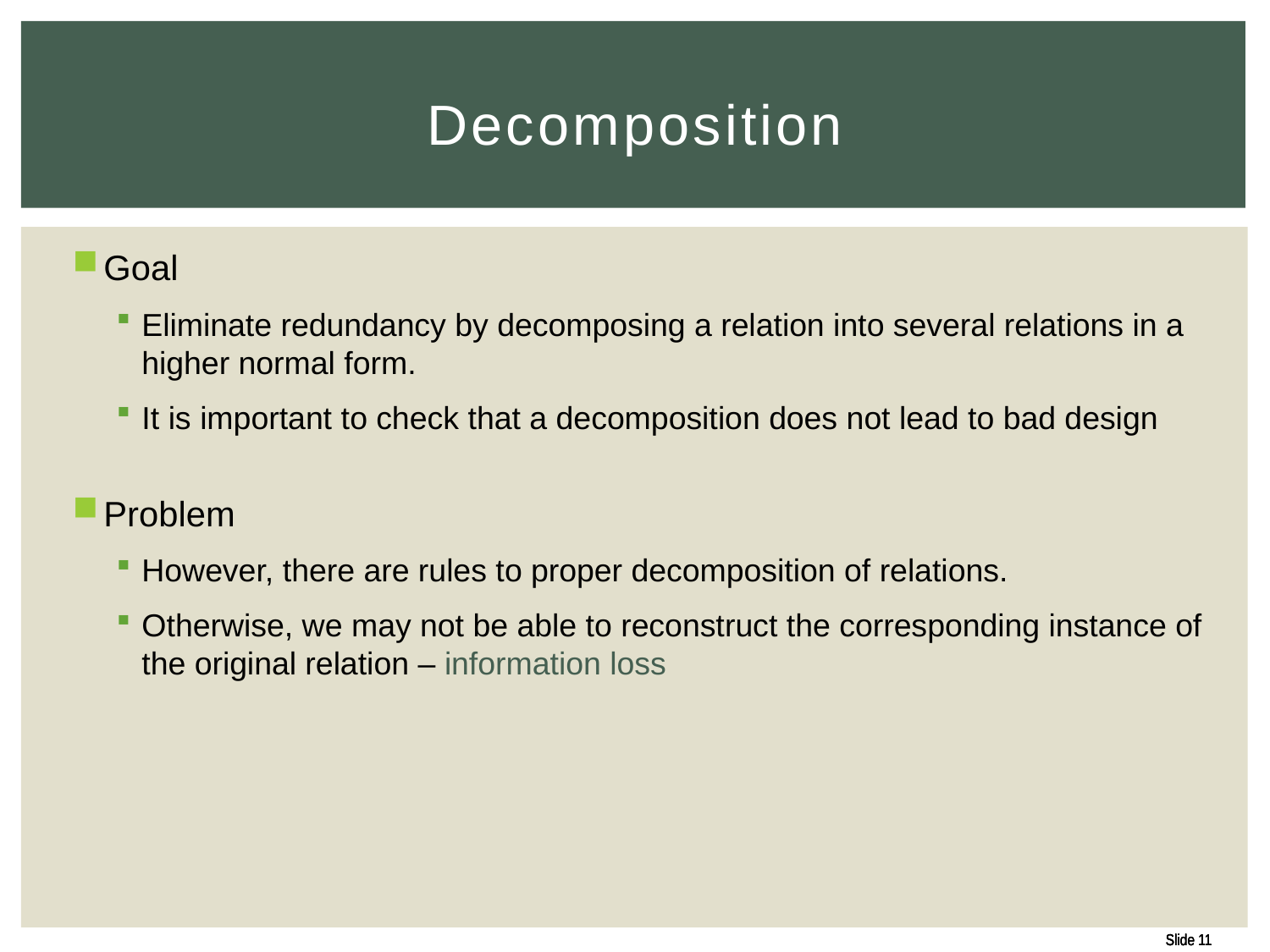

# Decomposition
Goal
Eliminate redundancy by decomposing a relation into several relations in a higher normal form.
It is important to check that a decomposition does not lead to bad design
Problem
However, there are rules to proper decomposition of relations.
Otherwise, we may not be able to reconstruct the corresponding instance of the original relation – information loss